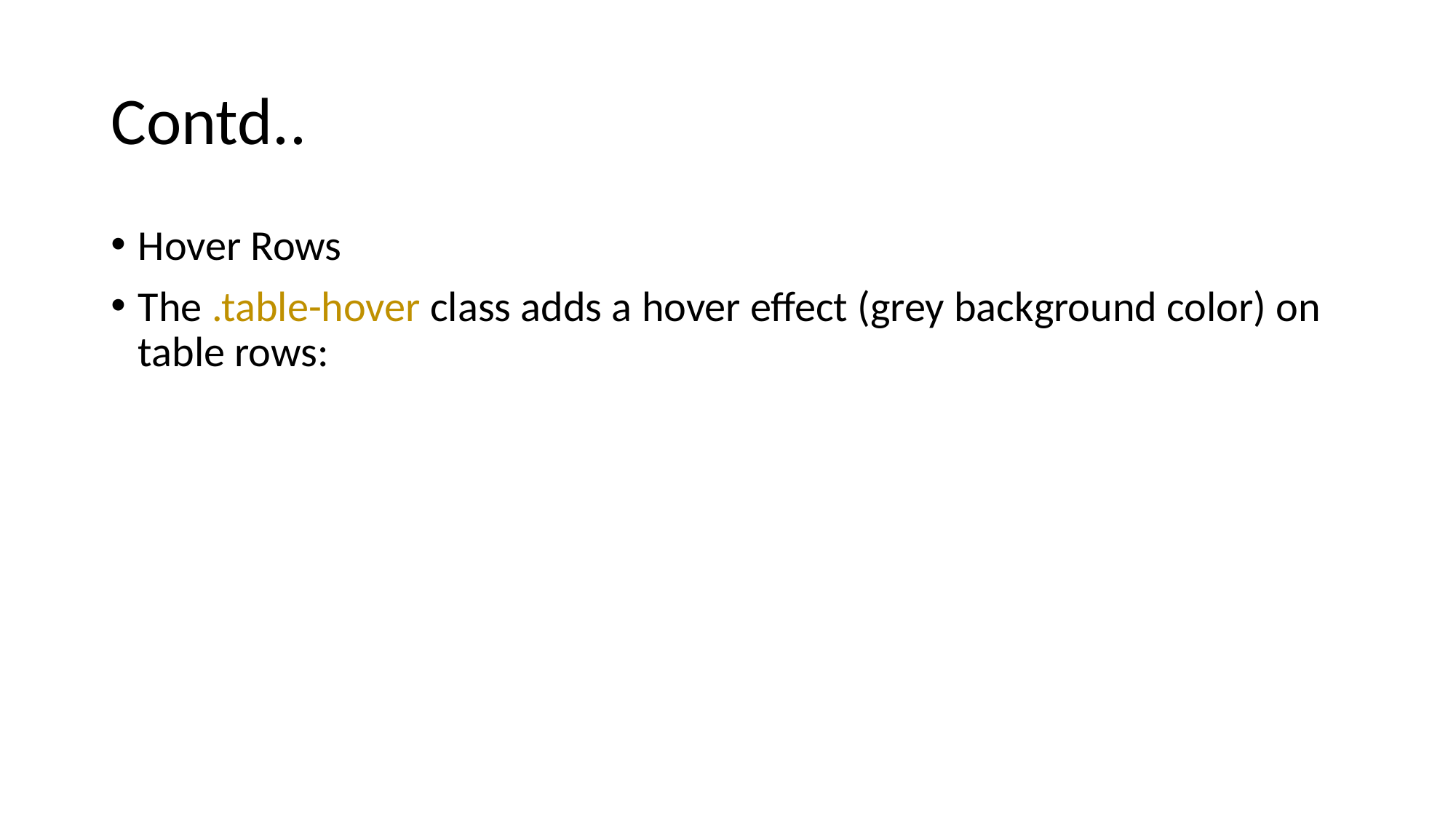

# Contd..
Hover Rows
The .table-hover class adds a hover effect (grey background color) on table rows: